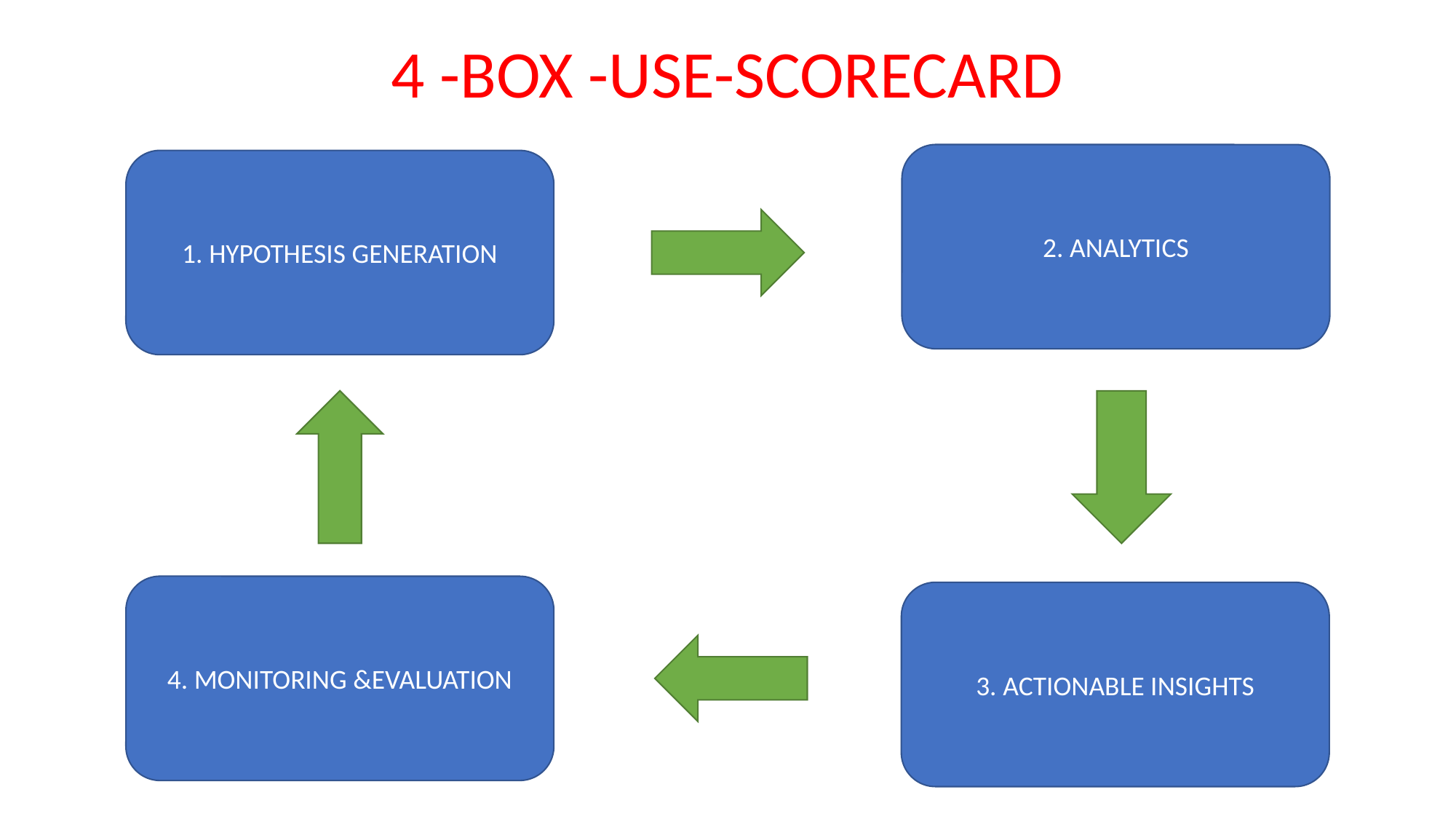

# 4 -BOX -USE-SCORECARD
2. ANALYTICS
1. HYPOTHESIS GENERATION

4. MONITORING &EVALUATION
3. ACTIONABLE INSIGHTS